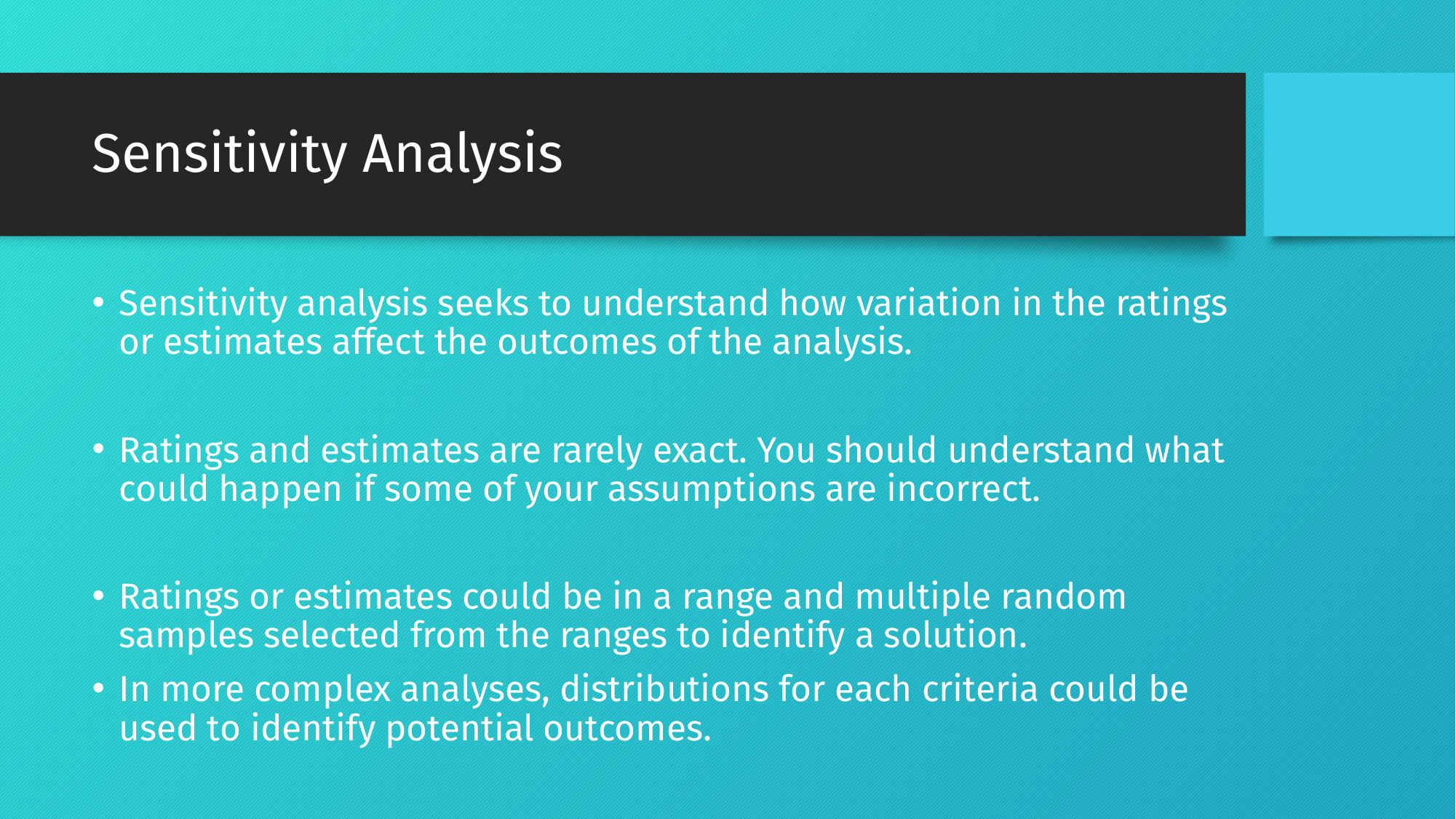

# Sensitivity Analysis
Sensitivity analysis seeks to understand how variation in the ratings or estimates affect the outcomes of the analysis.

Ratings and estimates are rarely exact. You should understand what could happen if some of your assumptions are incorrect.

Ratings or estimates could be in a range and multiple random samples selected from the ranges to identify a solution.
In more complex analyses, distributions for each criteria could be used to identify potential outcomes.